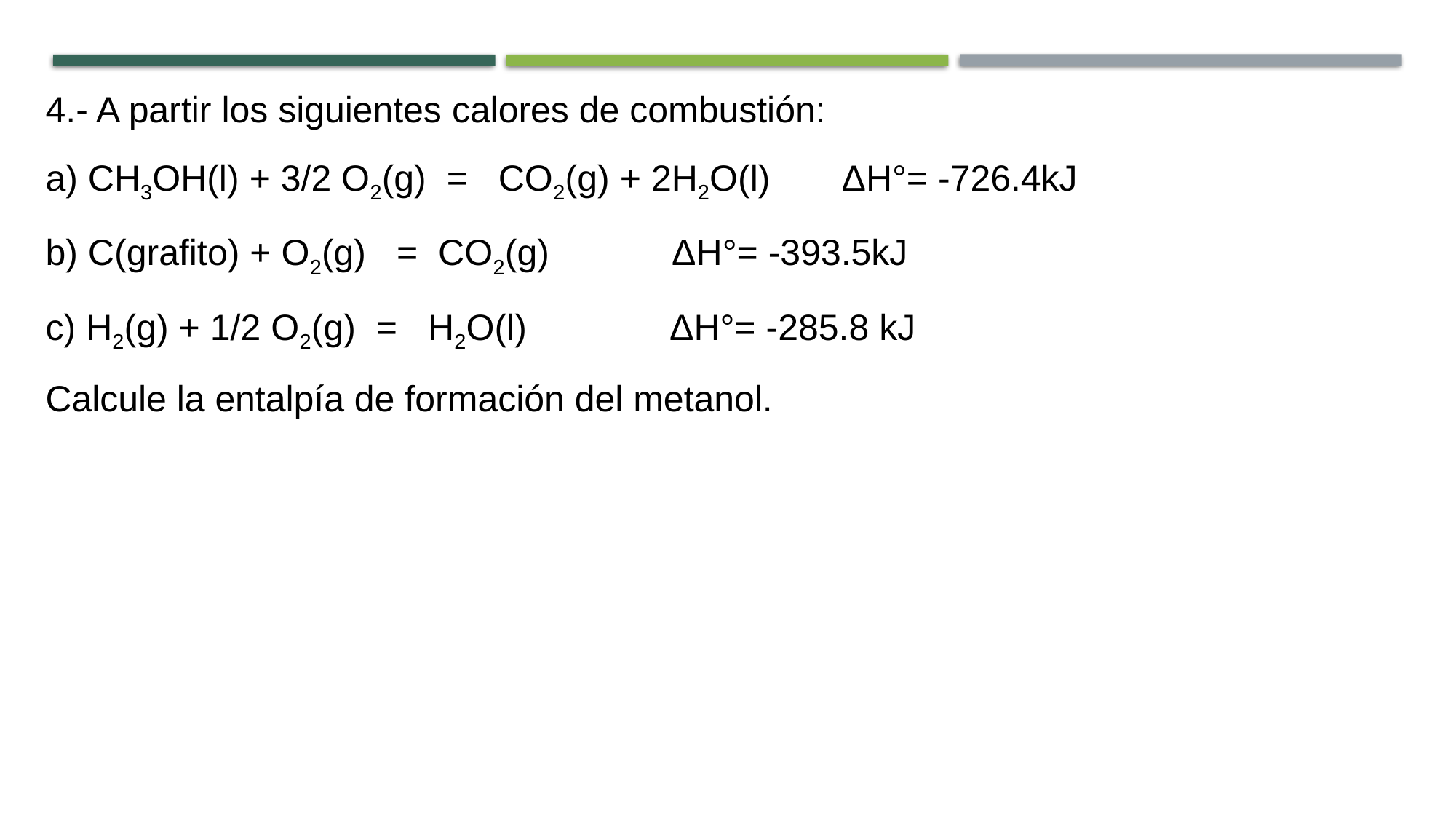

4.- A partir los siguientes calores de combustión:
a) CH3OH(l) + 3/2 O2(g)  =   CO2(g) + 2H2O(l)       ΔH°= -726.4kJ
b) C(grafito) + O2(g)   =  CO2(g)            ΔH°= -393.5kJ
c) H2(g) + 1/2 O2(g)  =   H2O(l)              ΔH°= -285.8 kJ
Calcule la entalpía de formación del metanol.